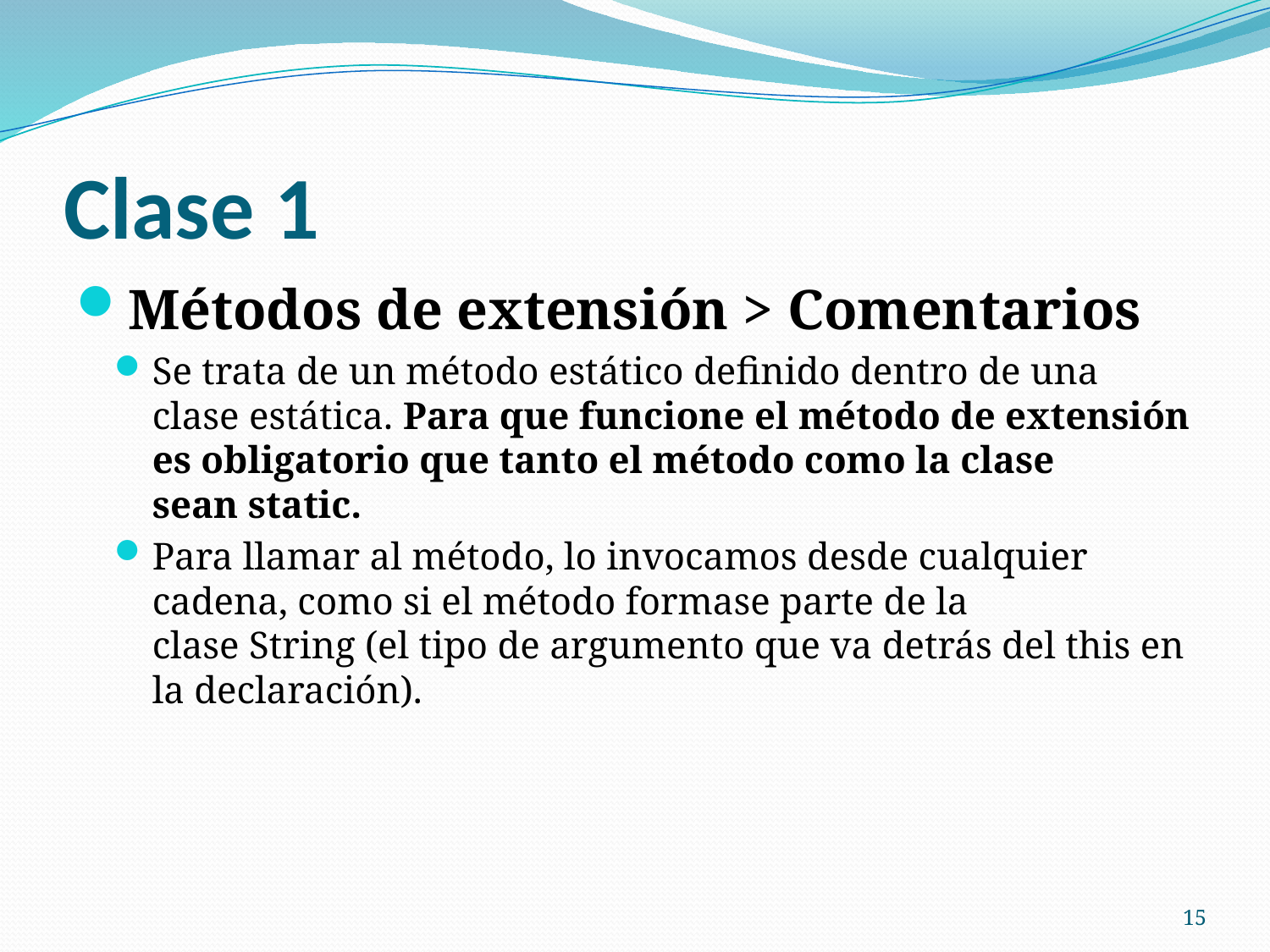

# Clase 1
Métodos de extensión > Comentarios
Se trata de un método estático definido dentro de una clase estática. Para que funcione el método de extensión es obligatorio que tanto el método como la clase sean static.
Para llamar al método, lo invocamos desde cualquier cadena, como si el método formase parte de la clase String (el tipo de argumento que va detrás del this en la declaración).

15